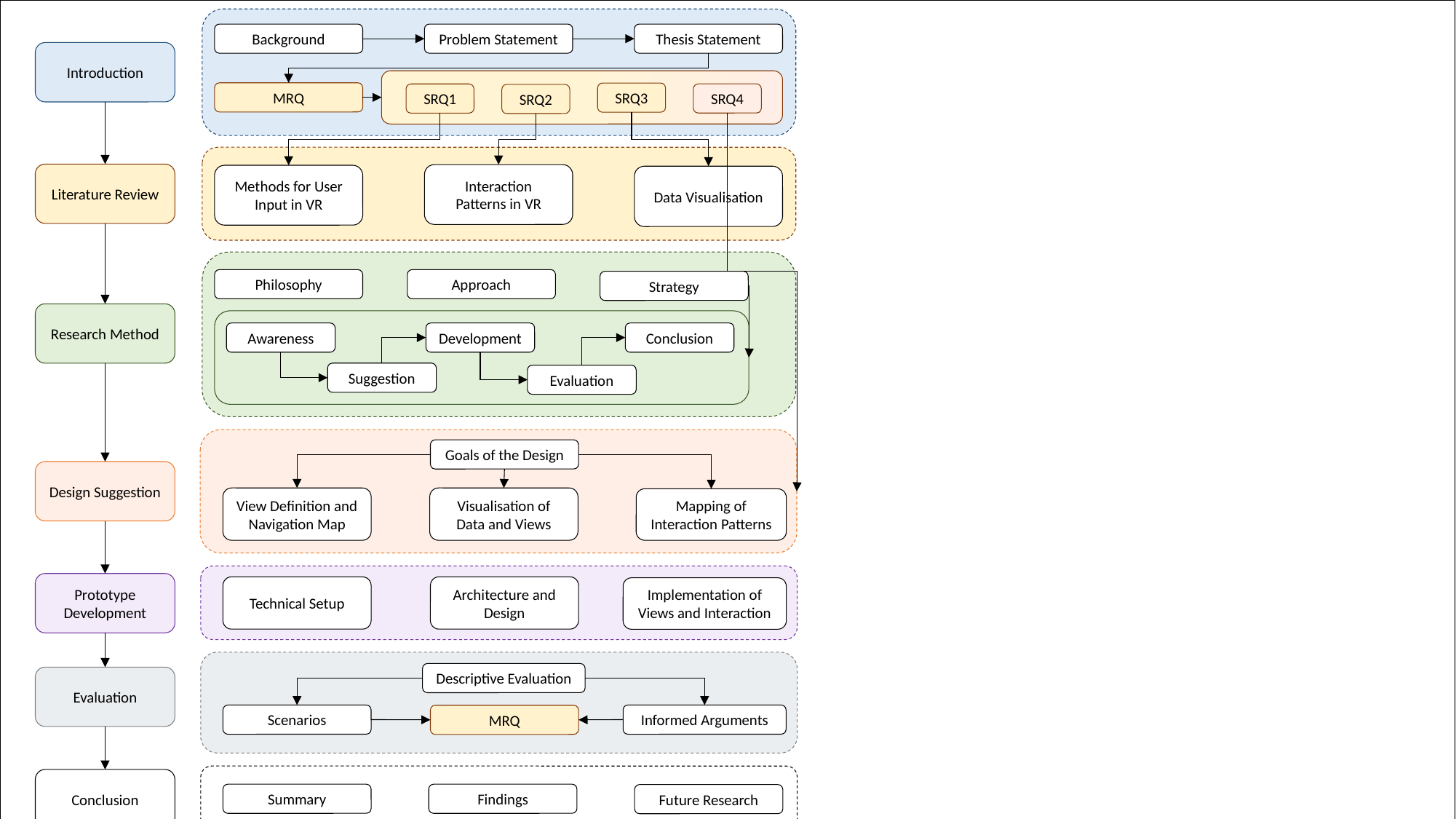

Problem Statement
Thesis Statement
Background
Introduction

MRQ
SRQ3
SRQ4
SRQ1
SRQ2

Literature Review
Interaction Patterns in VR
Methods for User Input in VR
Data Visualisation

Philosophy
Approach
Strategy
Research Method

Awareness
Development
Conclusion
Suggestion
Evaluation

Goals of the Design
Design Suggestion
View Definition and Navigation Map
Visualisation of Data and Views
Mapping of
Interaction Patterns

Prototype Development
Technical Setup
Architecture and Design
Implementation of Views and Interaction

Descriptive Evaluation
Evaluation
Scenarios
Informed Arguments
MRQ

Conclusion
Findings
Summary
Future Research